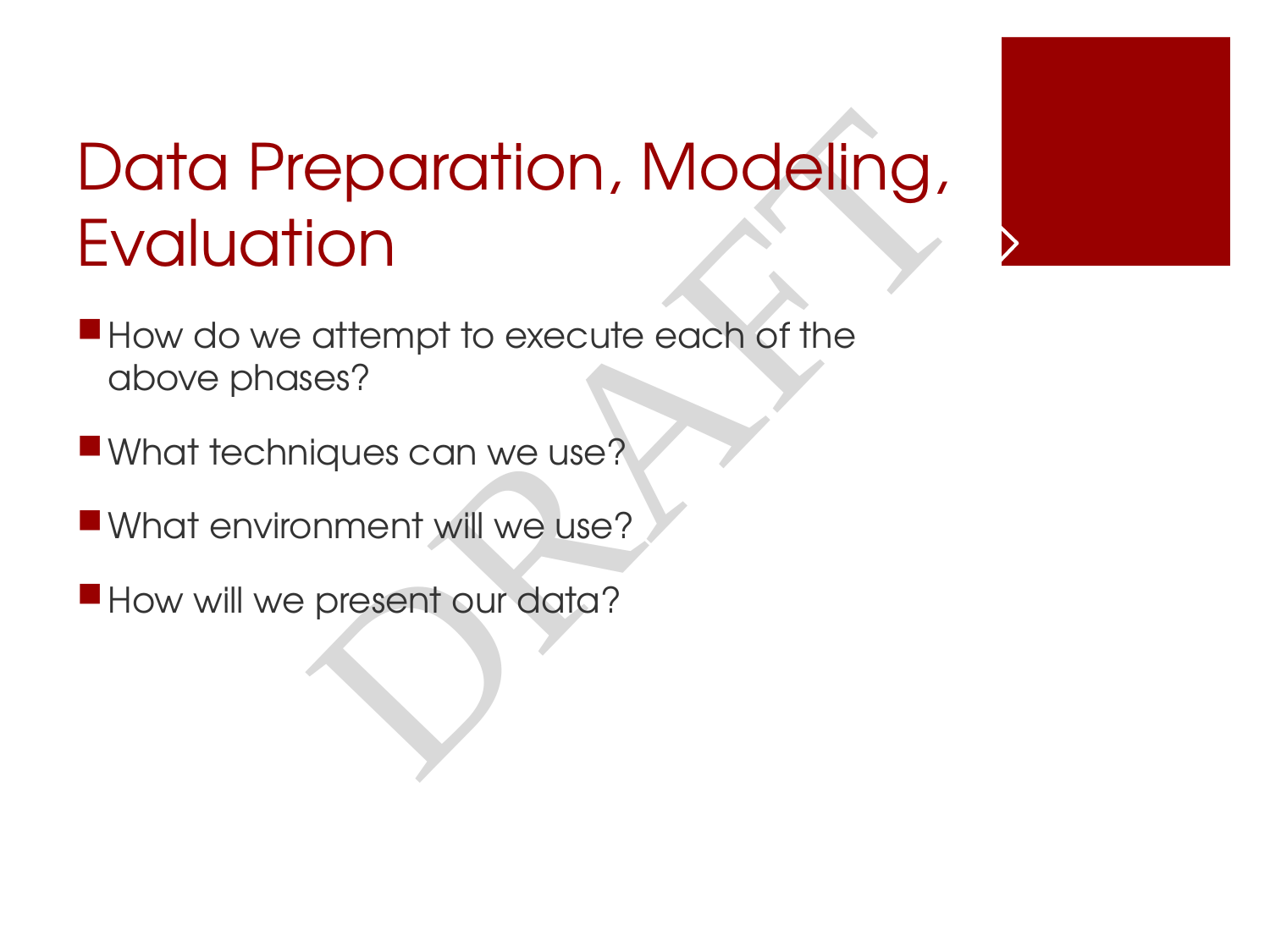

# Data Preparation, Modeling, Evaluation
DRAFT
How do we attempt to execute each of the above phases?
What techniques can we use?
What environment will we use?
How will we present our data?